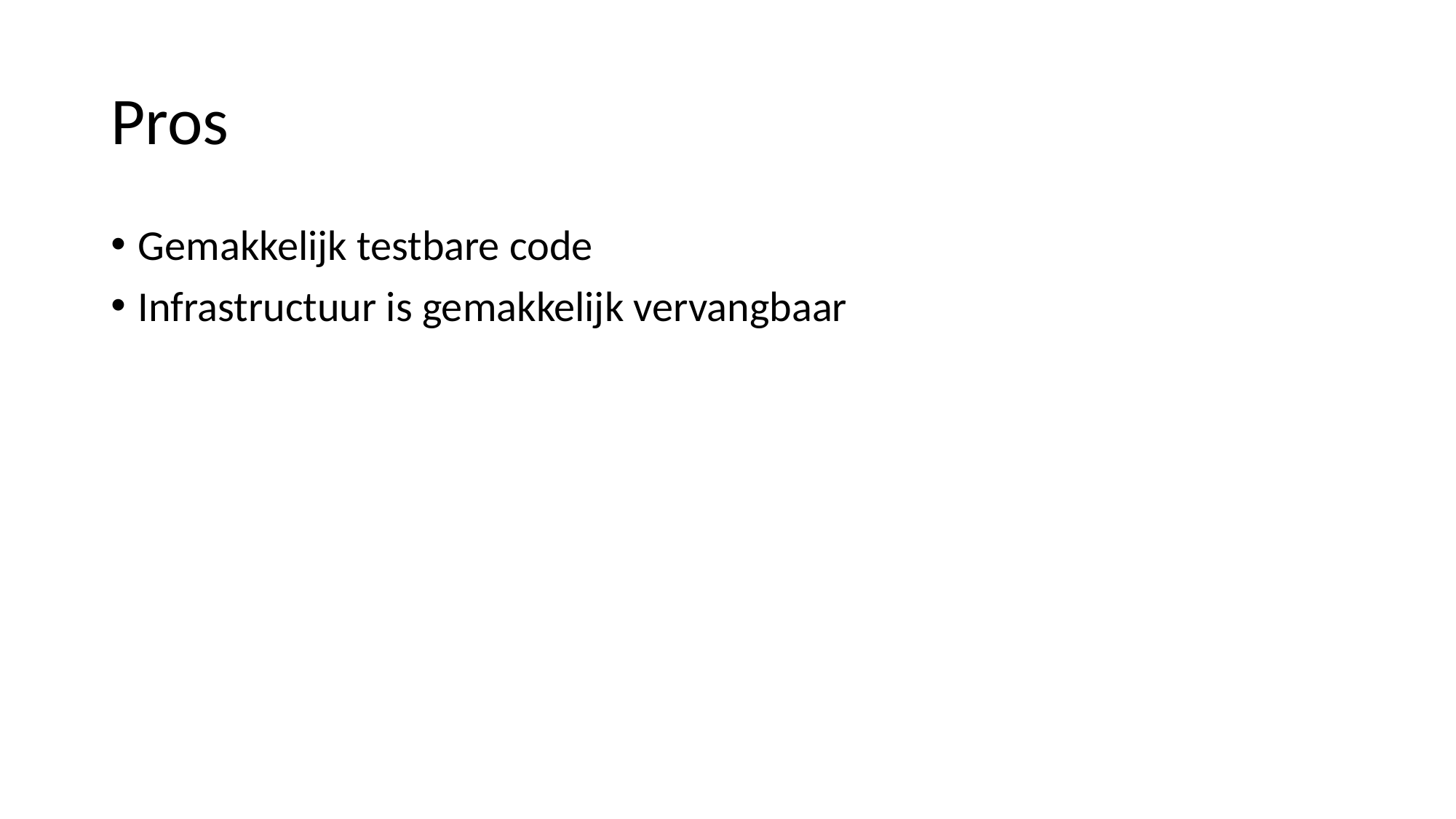

# Pros
Gemakkelijk testbare code
Infrastructuur is gemakkelijk vervangbaar